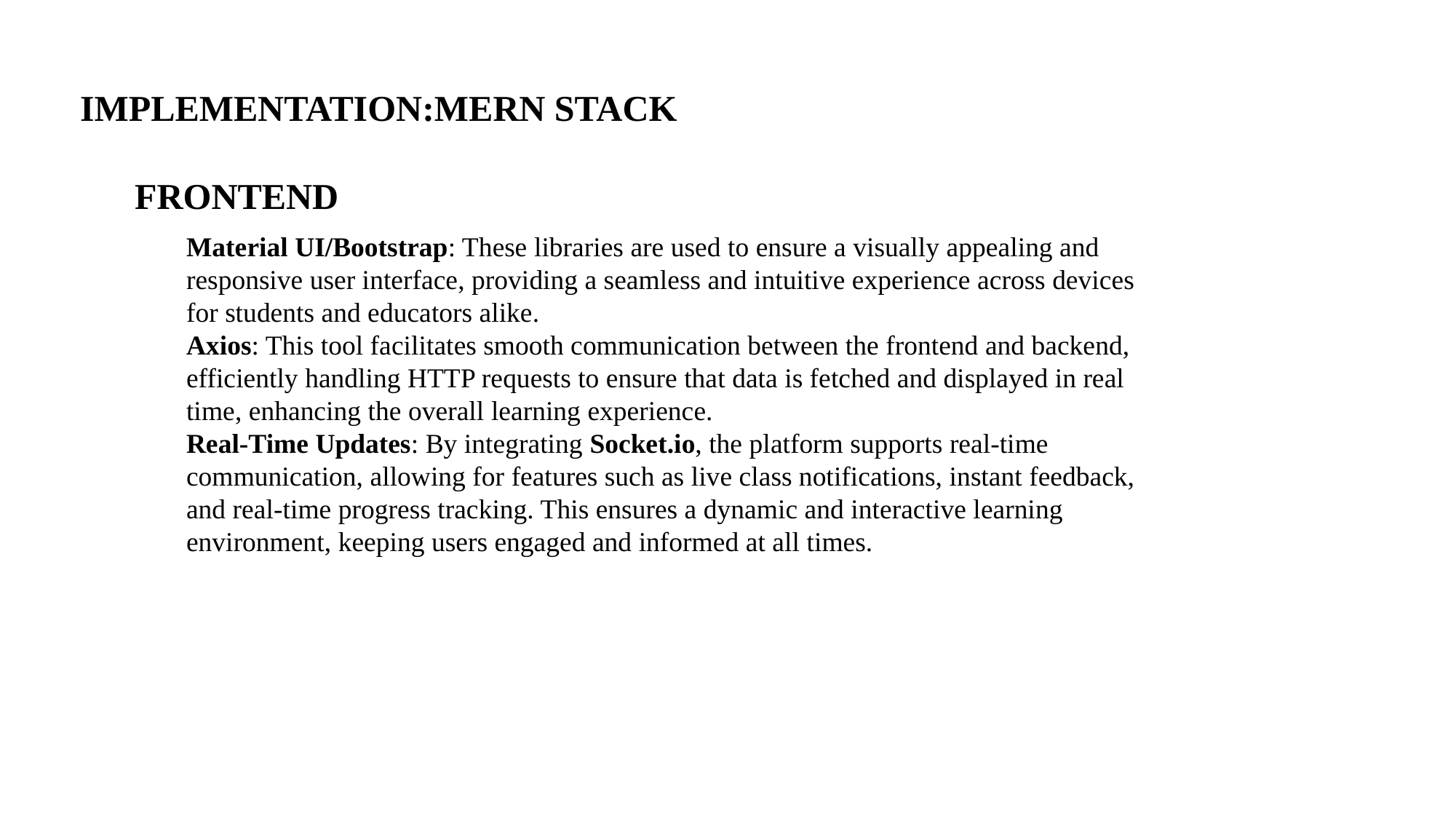

IMPLEMENTATION:MERN STACK

FRONTEND

Material UI/Bootstrap: These libraries are used to ensure a visually appealing and responsive user interface, providing a seamless and intuitive experience across devices for students and educators alike.
Axios: This tool facilitates smooth communication between the frontend and backend, efficiently handling HTTP requests to ensure that data is fetched and displayed in real time, enhancing the overall learning experience.
Real-Time Updates: By integrating Socket.io, the platform supports real-time communication, allowing for features such as live class notifications, instant feedback, and real-time progress tracking. This ensures a dynamic and interactive learning environment, keeping users engaged and informed at all times.